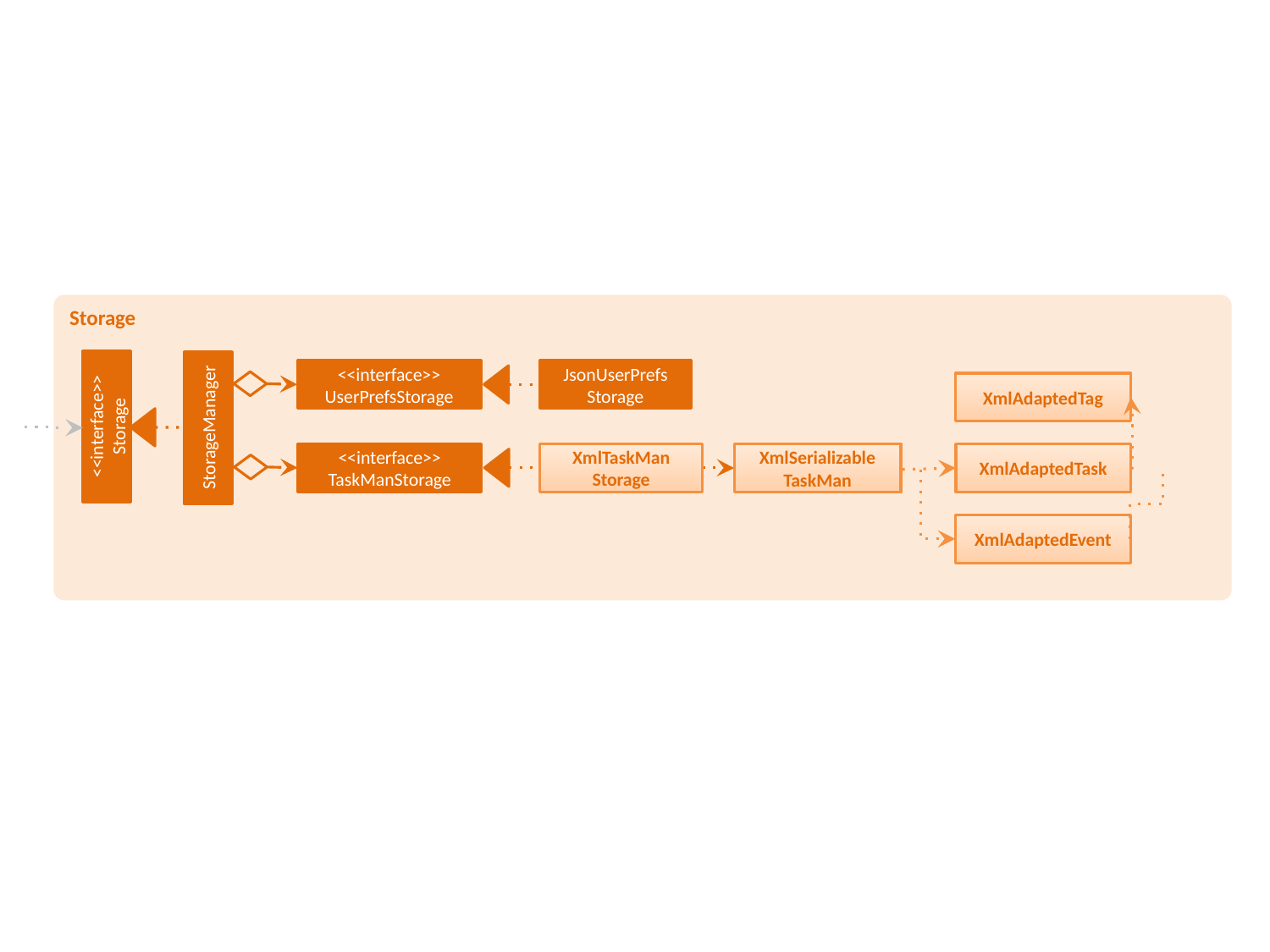

Storage
<<interface>>
UserPrefsStorage
JsonUserPrefs
Storage

XmlAdaptedTag
<<interface>>
Storage
StorageManager

<<interface>>
TaskManStorage
XmlTaskMan
Storage
XmlAdaptedTask
XmlSerializable
TaskMan

XmlAdaptedEvent